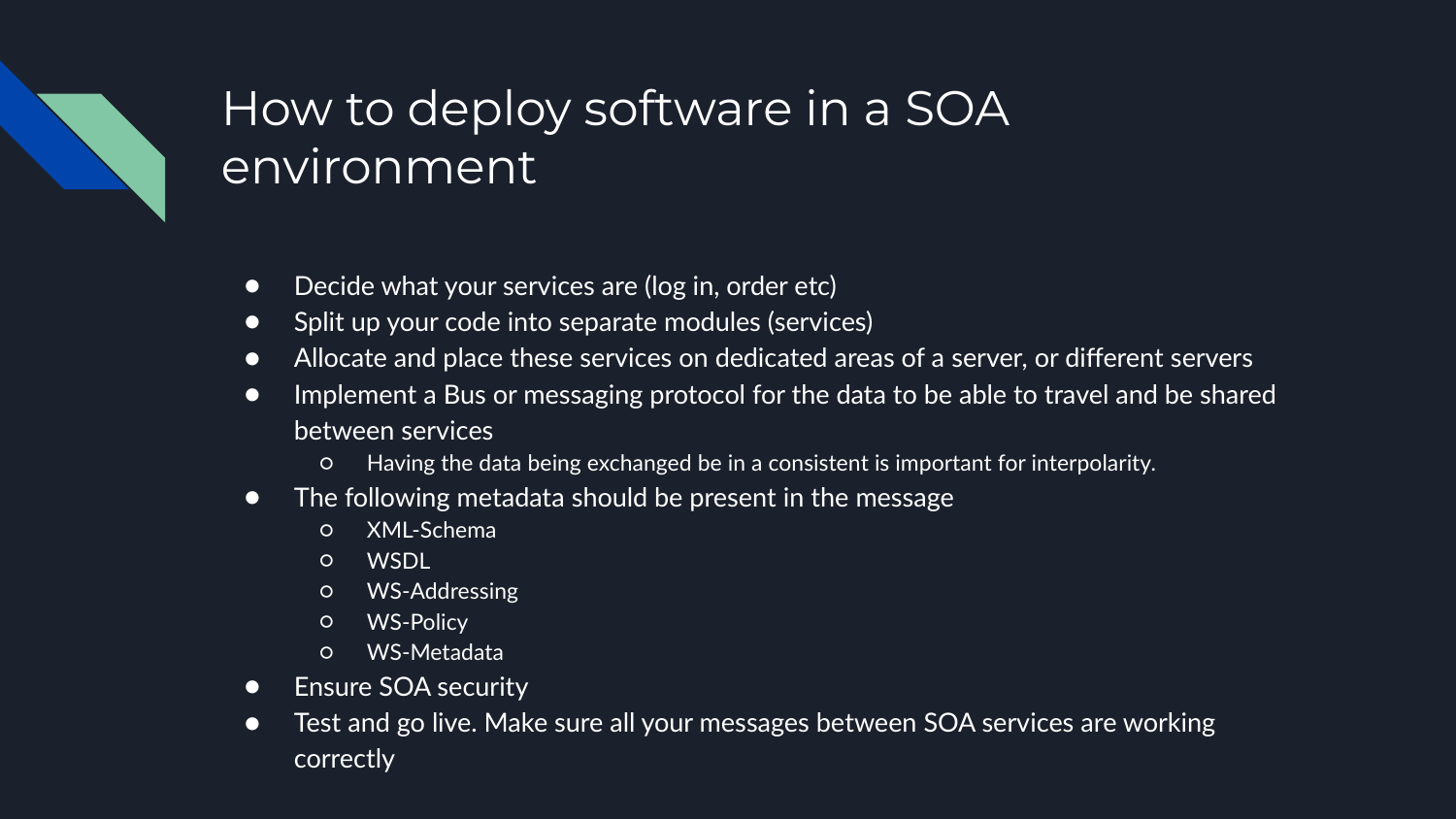

# How to deploy software in a SOA environment
Decide what your services are (log in, order etc)
Split up your code into separate modules (services)
Allocate and place these services on dedicated areas of a server, or different servers
Implement a Bus or messaging protocol for the data to be able to travel and be shared between services
Having the data being exchanged be in a consistent is important for interpolarity.
The following metadata should be present in the message
XML-Schema
WSDL
WS-Addressing
WS-Policy
WS-Metadata
Ensure SOA security
Test and go live. Make sure all your messages between SOA services are working correctly